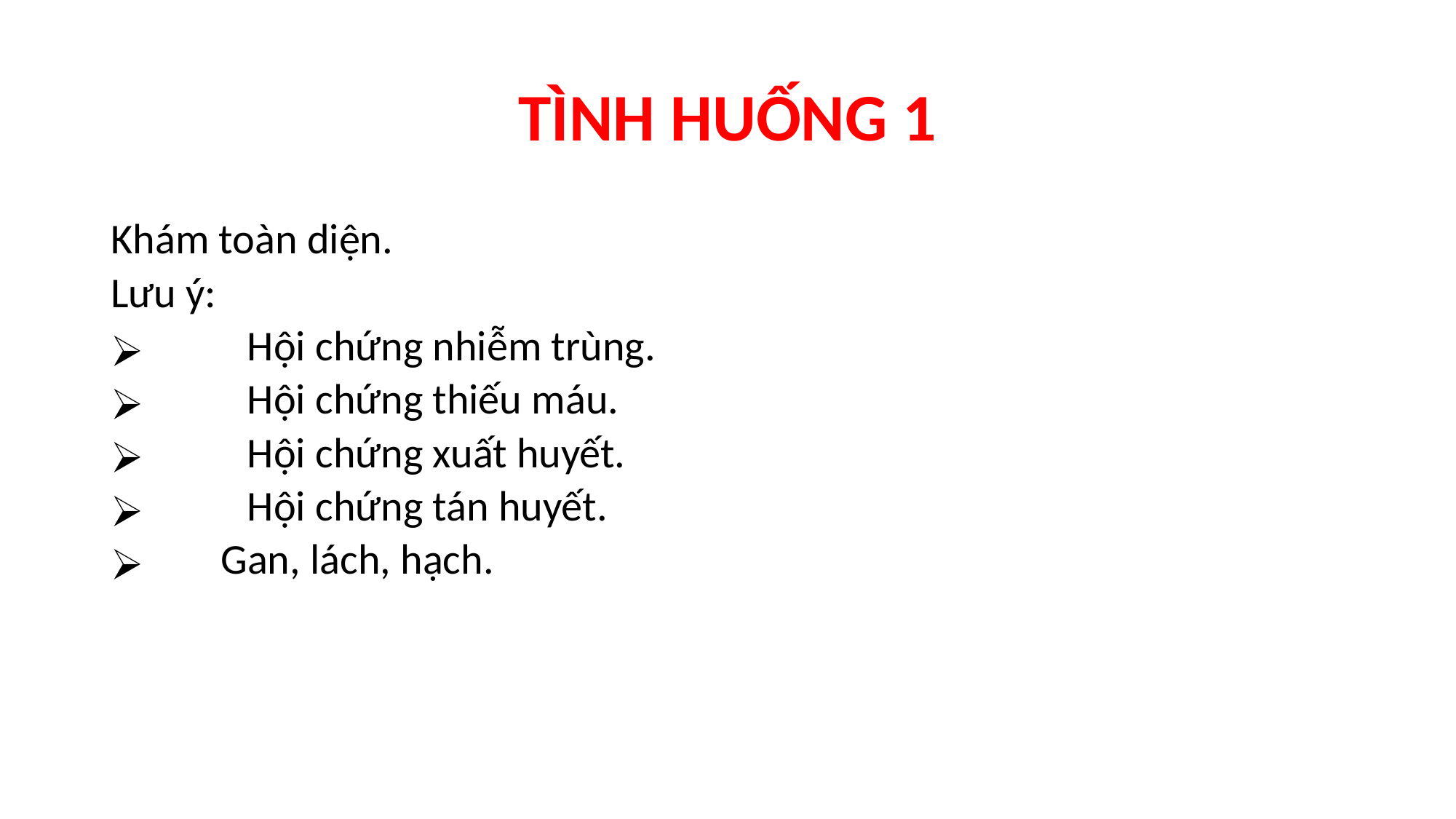

# TÌNH HUỐNG 1
Khám toàn diện.
Lưu ý:
	Hội chứng nhiễm trùng.
	Hội chứng thiếu máu.
	Hội chứng xuất huyết.
	Hội chứng tán huyết.
        Gan, lách, hạch.